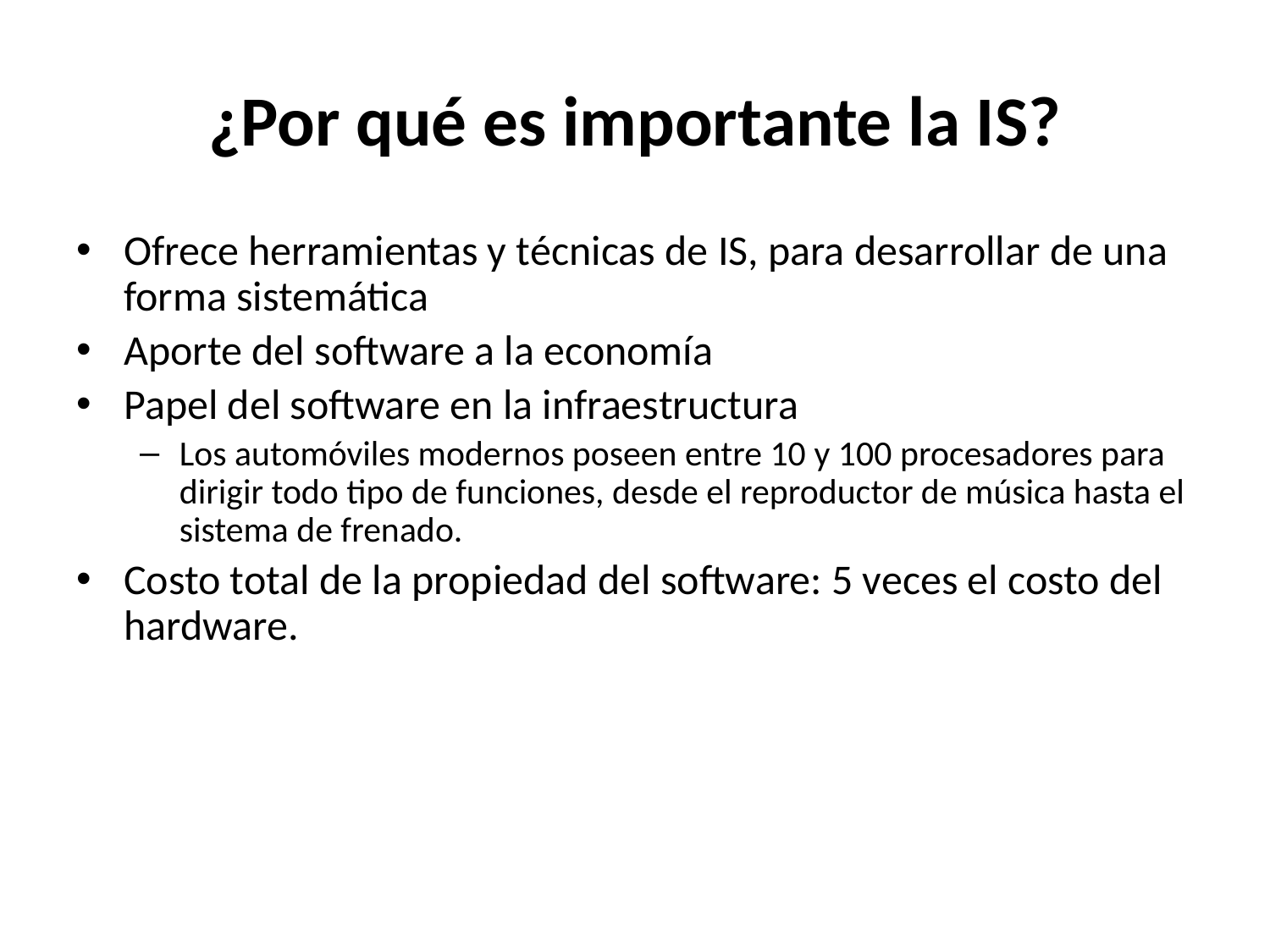

# ¿Por qué es importante la IS?
Ofrece herramientas y técnicas de IS, para desarrollar de una forma sistemática
Aporte del software a la economía
Papel del software en la infraestructura
Los automóviles modernos poseen entre 10 y 100 procesadores para dirigir todo tipo de funciones, desde el reproductor de música hasta el sistema de frenado.
Costo total de la propiedad del software: 5 veces el costo del hardware.